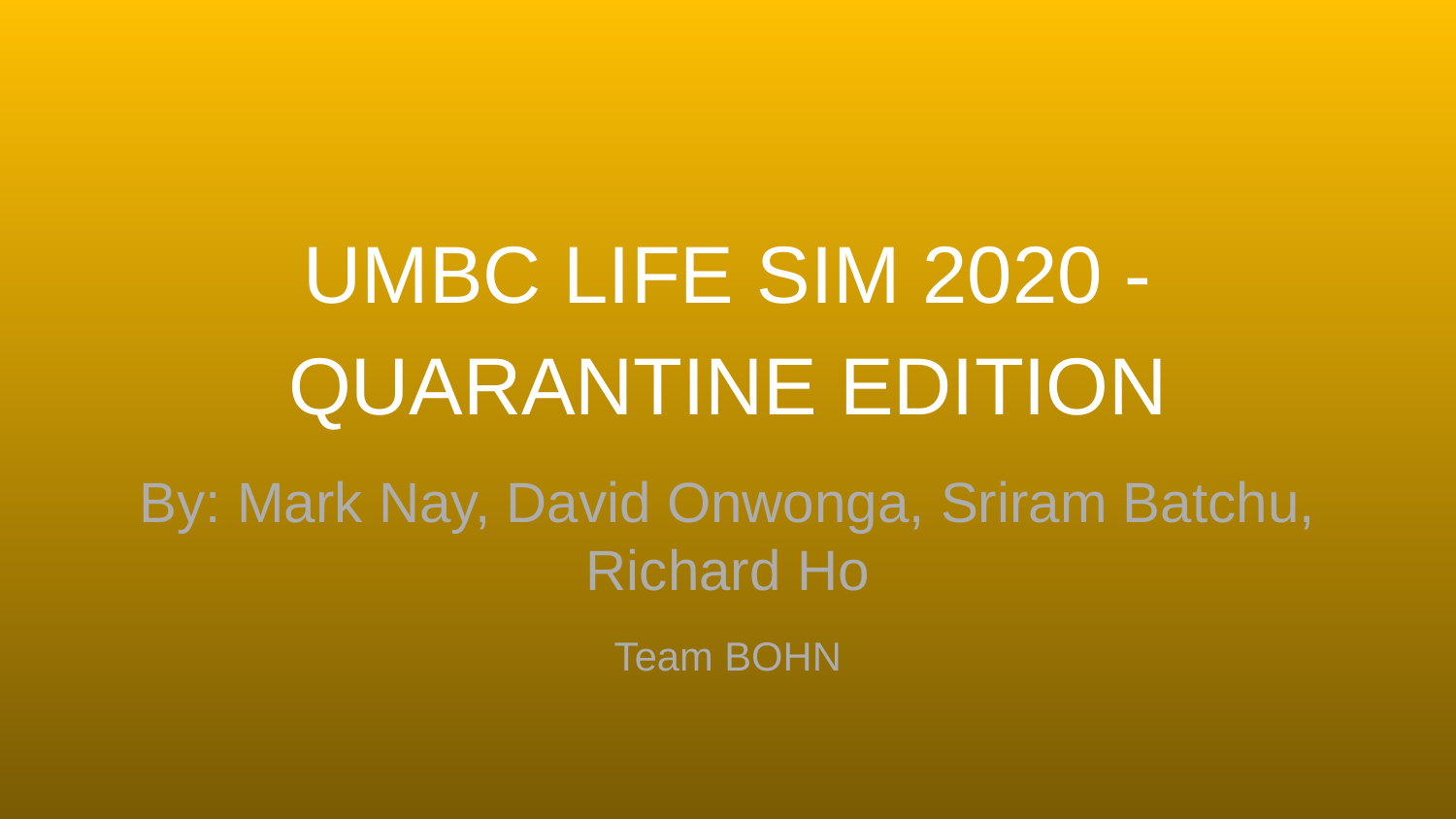

# UMBC LIFE SIM 2020 - QUARANTINE EDITION
By: Mark Nay, David Onwonga, Sriram Batchu, Richard Ho

Team BOHN